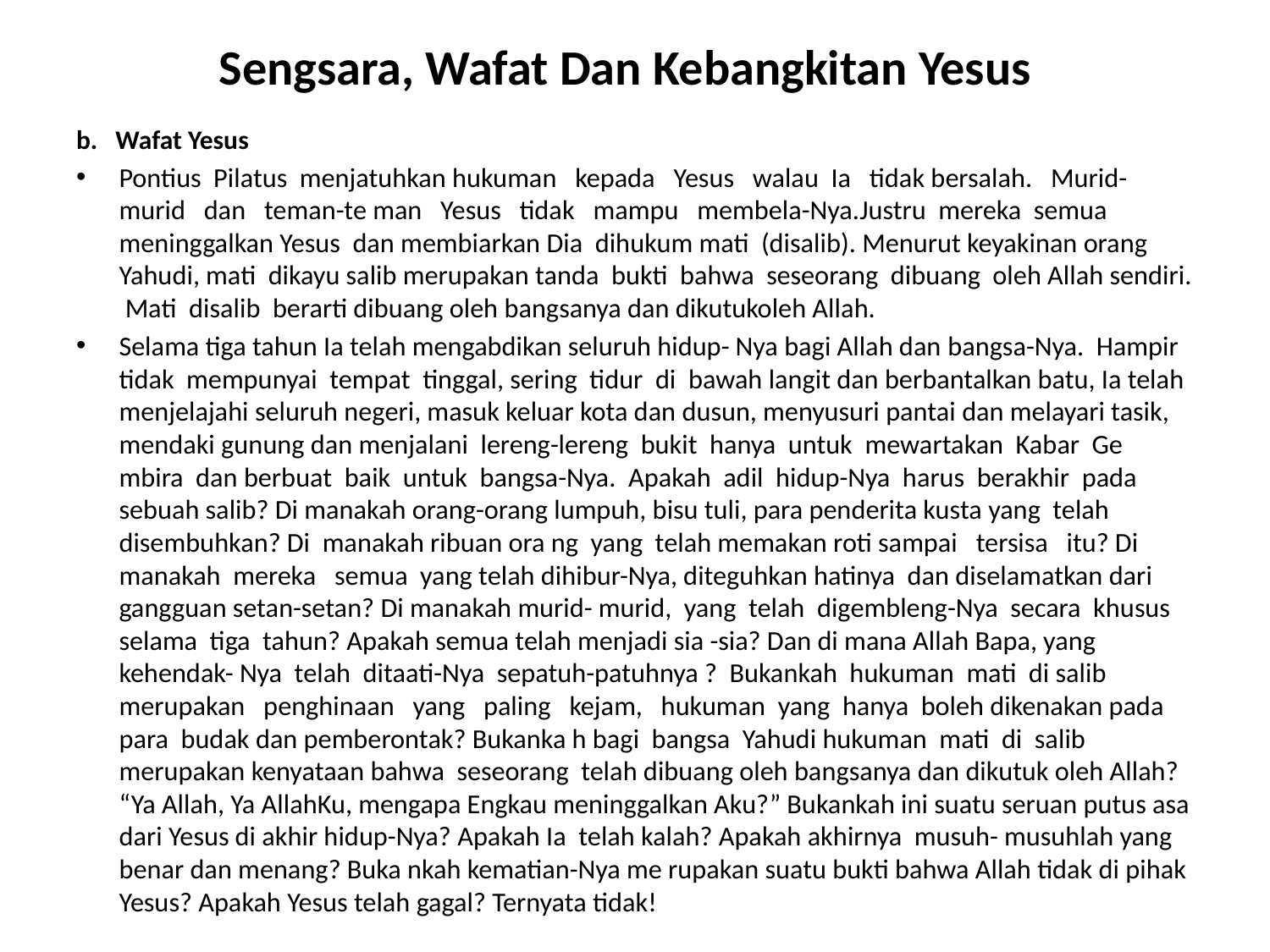

# Sengsara, Wafat Dan Kebangkitan Yesus
b.   Wafat Yesus
Pontius  Pilatus  menjatuhkan hukuman   kepada   Yesus   walau  Ia   tidak bersalah.   Murid- murid   dan   teman-te man   Yesus   tidak   mampu   membela-Nya.Justru  mereka  semua  meninggalkan Yesus  dan membiarkan Dia  dihukum mati  (disalib). Menurut keyakinan orang  Yahudi, mati  dikayu salib merupakan tanda  bukti  bahwa  seseorang  dibuang  oleh Allah sendiri.  Mati  disalib  berarti dibuang oleh bangsanya dan dikutukoleh Allah.
Selama tiga tahun Ia telah mengabdikan seluruh hidup- Nya bagi Allah dan bangsa-Nya.  Hampir  tidak  mempunyai  tempat  tinggal, sering  tidur  di  bawah langit dan berbantalkan batu, Ia telah menjelajahi seluruh negeri, masuk keluar kota dan dusun, menyusuri pantai dan melayari tasik, mendaki gunung dan menjalani  lereng-lereng  bukit  hanya  untuk  mewartakan  Kabar  Ge mbira  dan berbuat  baik  untuk  bangsa-Nya.  Apakah  adil  hidup-Nya  harus  berakhir  pada sebuah salib? Di manakah orang-orang lumpuh, bisu tuli, para penderita kusta yang  telah disembuhkan? Di  manakah ribuan ora ng  yang  telah memakan roti sampai   tersisa   itu? Di manakah  mereka   semua  yang telah dihibur-Nya, diteguhkan hatinya  dan diselamatkan dari  gangguan setan-setan? Di manakah murid- murid,  yang  telah  digembleng-Nya  secara  khusus  selama  tiga  tahun? Apakah semua telah menjadi sia -sia? Dan di mana Allah Bapa, yang kehendak- Nya  telah  ditaati-Nya  sepatuh-patuhnya ?  Bukankah  hukuman  mati  di salib merupakan   penghinaan   yang   paling   kejam,   hukuman  yang  hanya  boleh dikenakan pada  para  budak dan pemberontak? Bukanka h bagi  bangsa  Yahudi hukuman  mati  di  salib merupakan kenyataan bahwa  seseorang  telah dibuang oleh bangsanya dan dikutuk oleh Allah? “Ya Allah, Ya AllahKu, mengapa Engkau meninggalkan Aku?” Bukankah ini suatu seruan putus asa dari Yesus di akhir hidup-Nya? Apakah Ia  telah kalah? Apakah akhirnya  musuh- musuhlah yang benar dan menang? Buka nkah kematian-Nya me rupakan suatu bukti bahwa Allah tidak di pihak Yesus? Apakah Yesus telah gagal? Ternyata tidak!